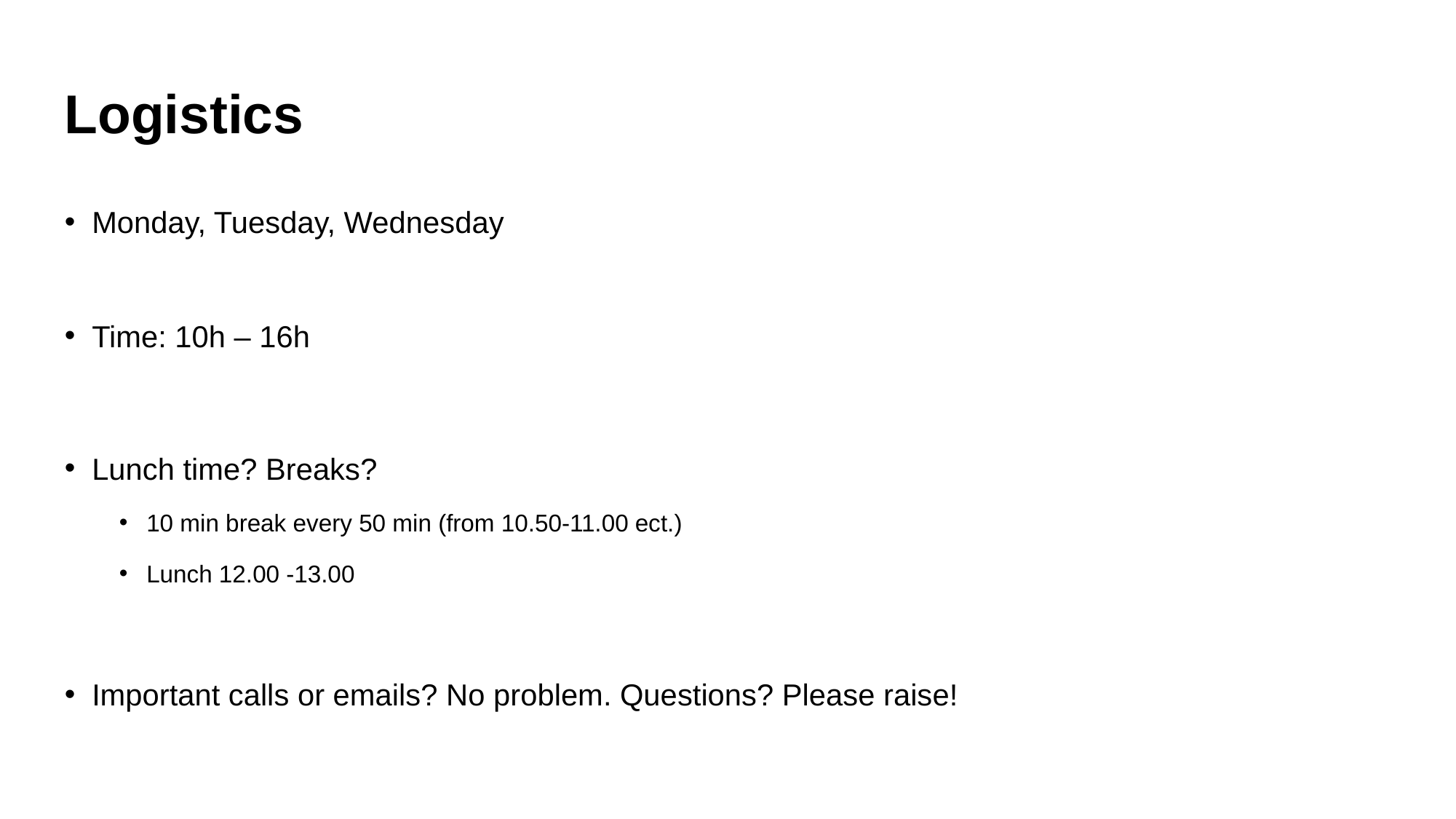

Logistics
Monday, Tuesday, Wednesday

Time: 10h – 16h

Lunch time? Breaks?
10 min break every 50 min (from 10.50-11.00 ect.)
Lunch 12.00 -13.00

Important calls or emails? No problem. Questions? Please raise!